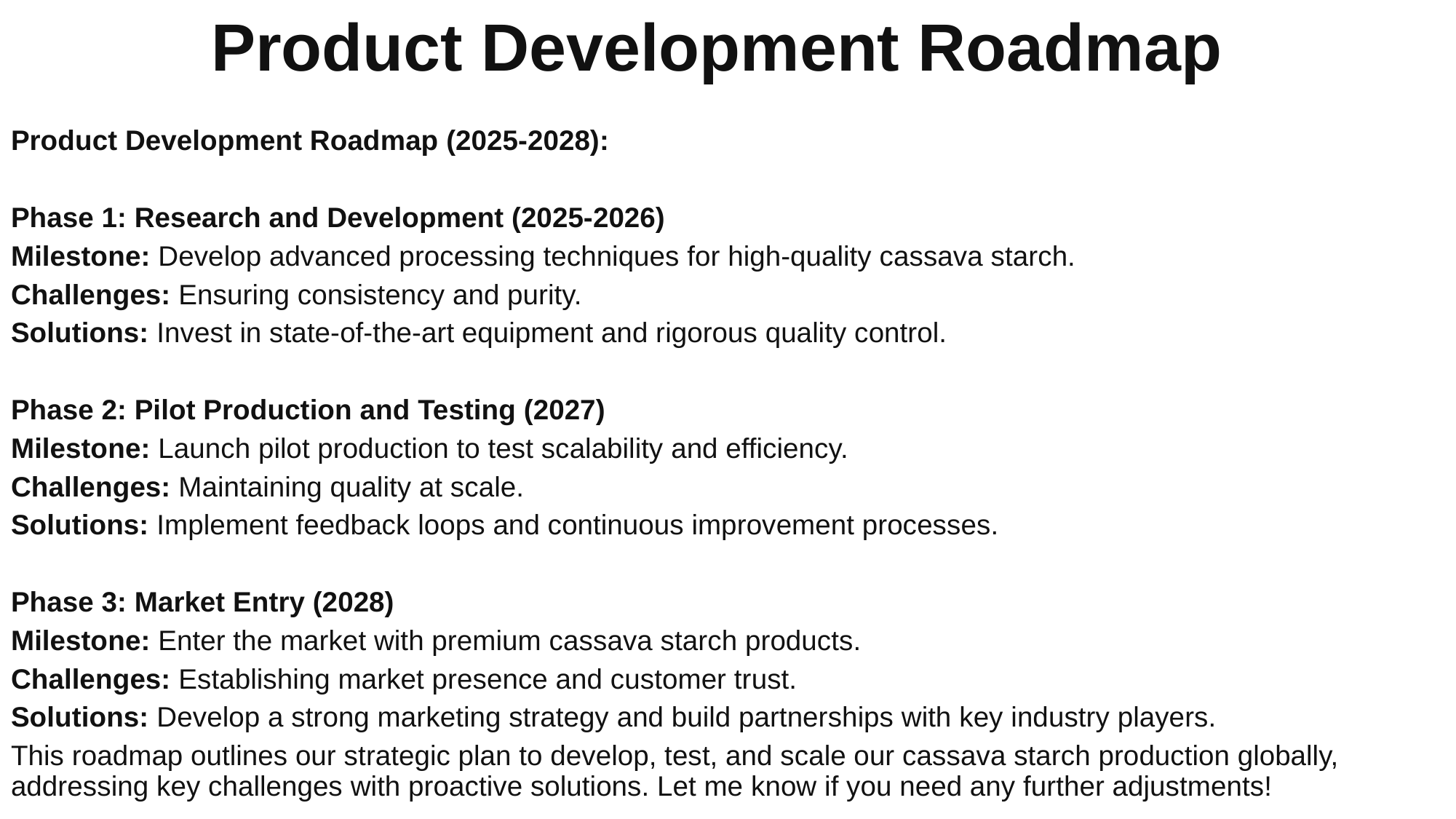

# Product Development Roadmap

Product Development Roadmap (2025-2028):

Phase 1: Research and Development (2025-2026)
Milestone: Develop advanced processing techniques for high-quality cassava starch.
Challenges: Ensuring consistency and purity.
Solutions: Invest in state-of-the-art equipment and rigorous quality control.

Phase 2: Pilot Production and Testing (2027)
Milestone: Launch pilot production to test scalability and efficiency.
Challenges: Maintaining quality at scale.
Solutions: Implement feedback loops and continuous improvement processes.

Phase 3: Market Entry (2028)
Milestone: Enter the market with premium cassava starch products.
Challenges: Establishing market presence and customer trust.
Solutions: Develop a strong marketing strategy and build partnerships with key industry players.
This roadmap outlines our strategic plan to develop, test, and scale our cassava starch production globally, addressing key challenges with proactive solutions. Let me know if you need any further adjustments!